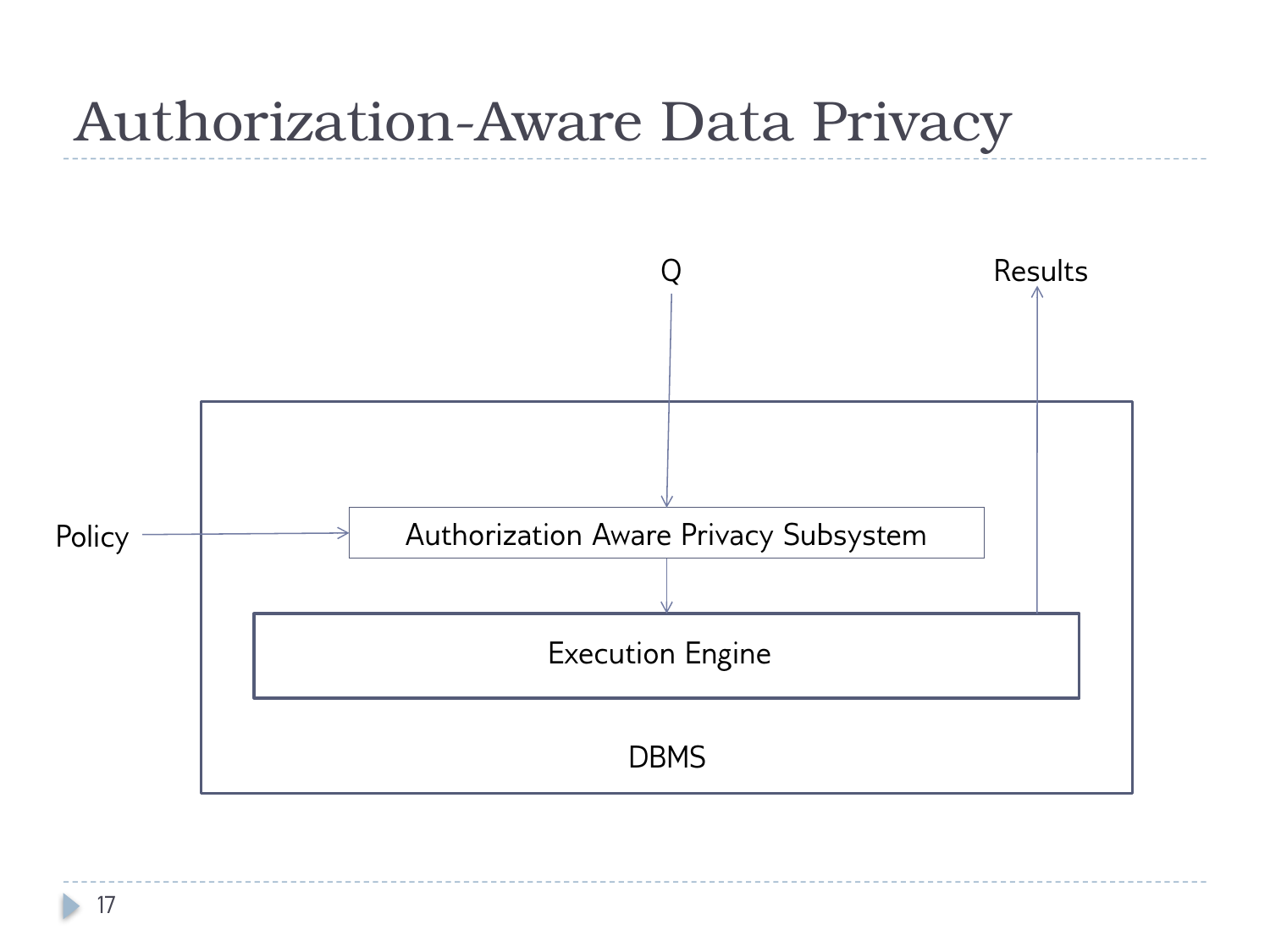

# Authorization-Aware Data Privacy
Q
Results

Authorization Aware Privacy Subsystem
Policy

Execution Engine
DBMS
17